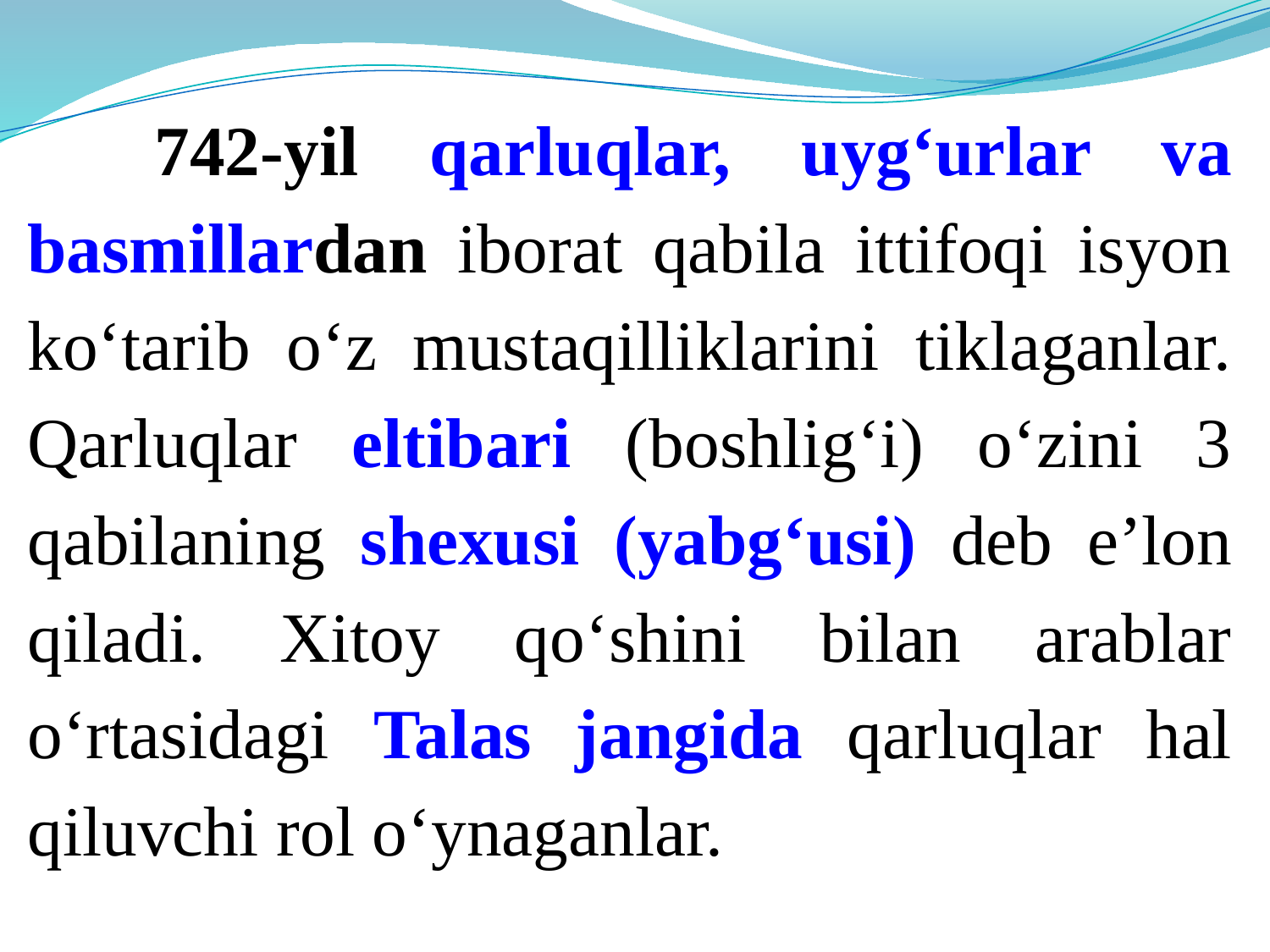

742-yil qarluqlar, uygʻurlar va basmillardan iborat qabila ittifoqi isyon koʻtarib oʻz mustaqilliklarini tiklaganlar. Qarluqlar eltibari (boshligʻi) oʻzini 3 qabilaning shexusi (yabgʻusi) deb eʼlon qiladi. Xitoy qoʻshini bilan arablar oʻrtasidagi Talas jangida qarluqlar hal qiluvchi rol oʻynaganlar.